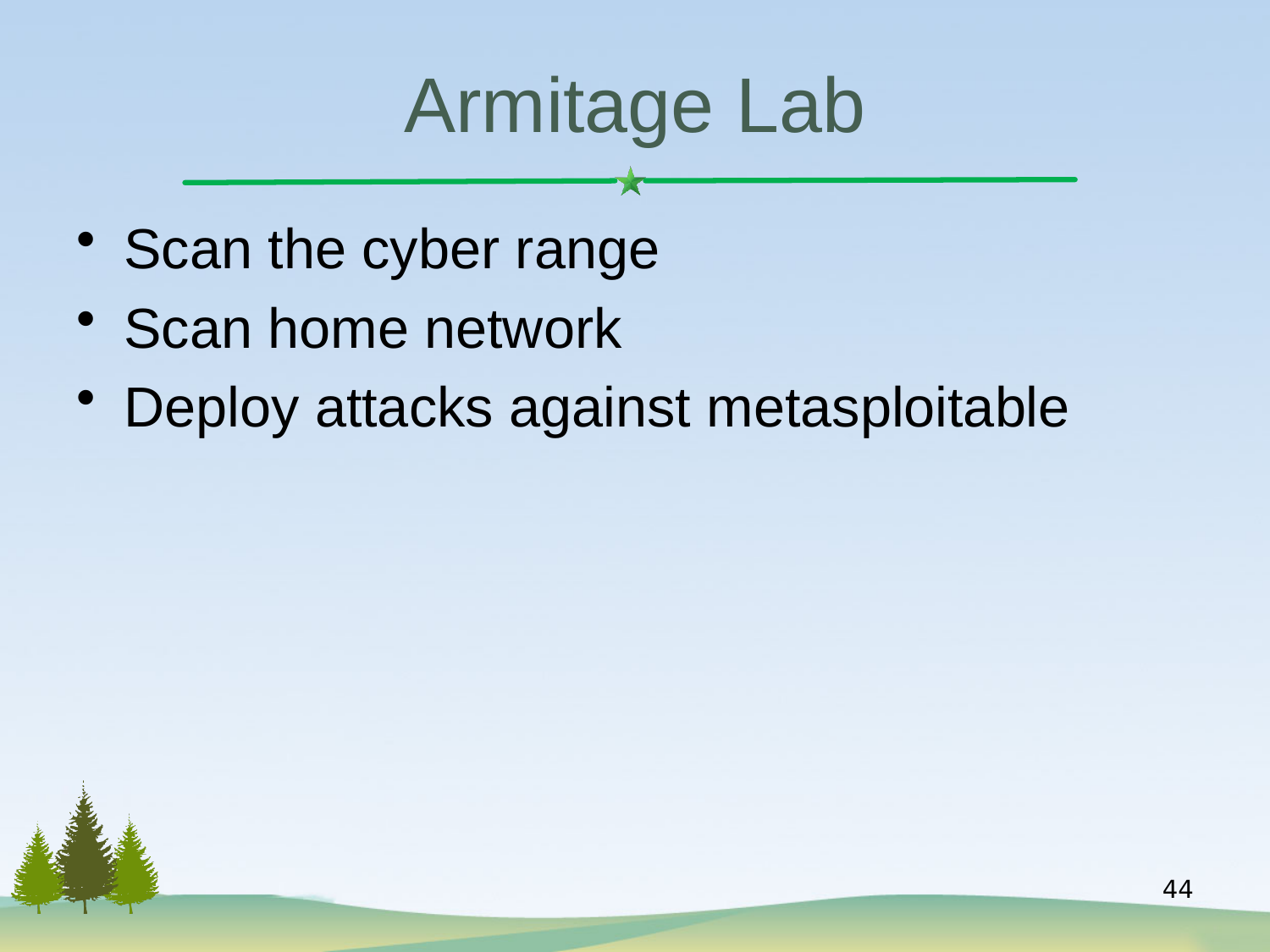

# Armitage Lab
Scan the cyber range
Scan home network
Deploy attacks against metasploitable
44